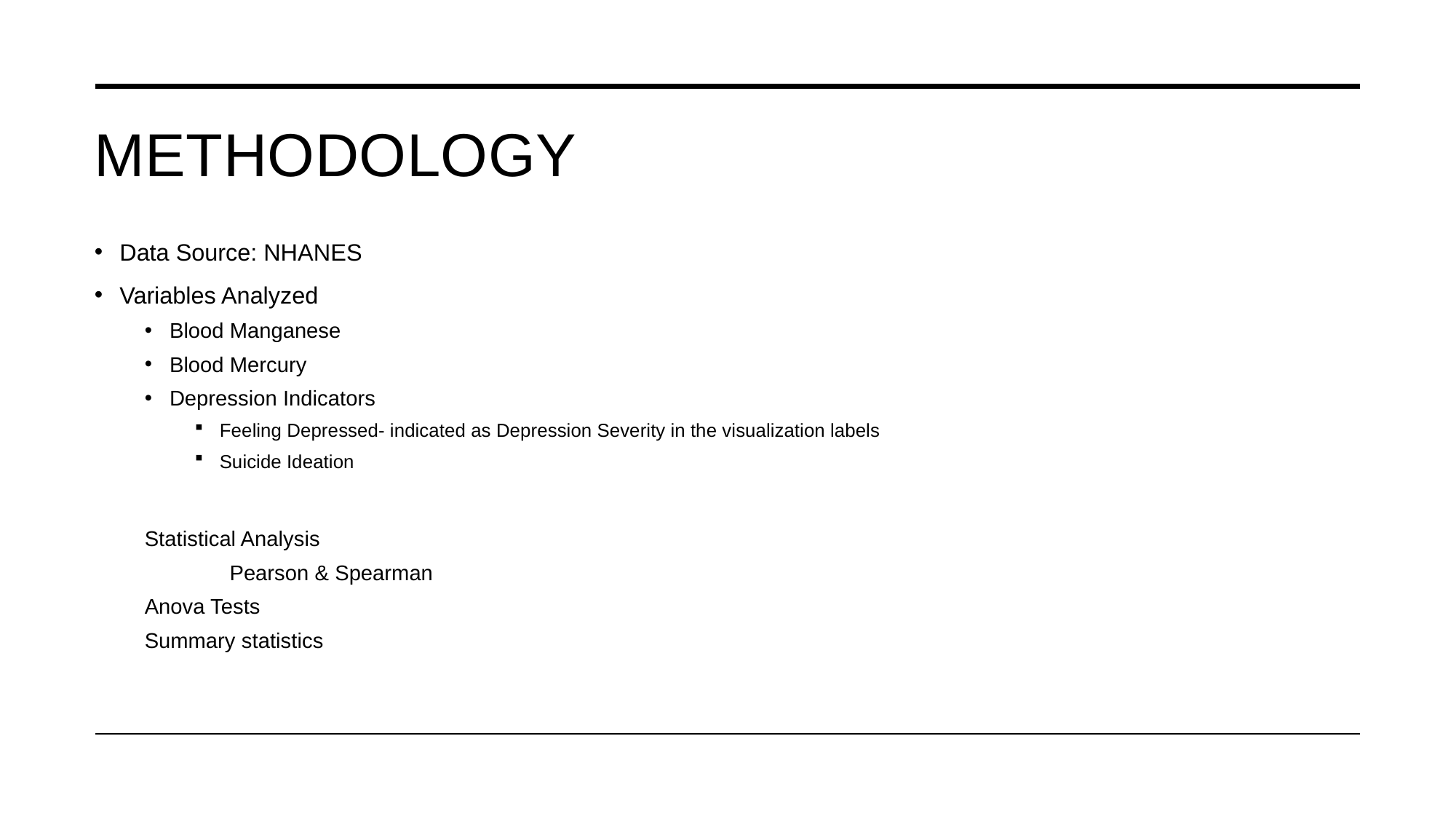

# Methodology
Data Source: NHANES
Variables Analyzed
Blood Manganese
Blood Mercury
Depression Indicators
Feeling Depressed- indicated as Depression Severity in the visualization labels
Suicide Ideation

Statistical Analysis
 	Pearson & Spearman
	Anova Tests
	Summary statistics